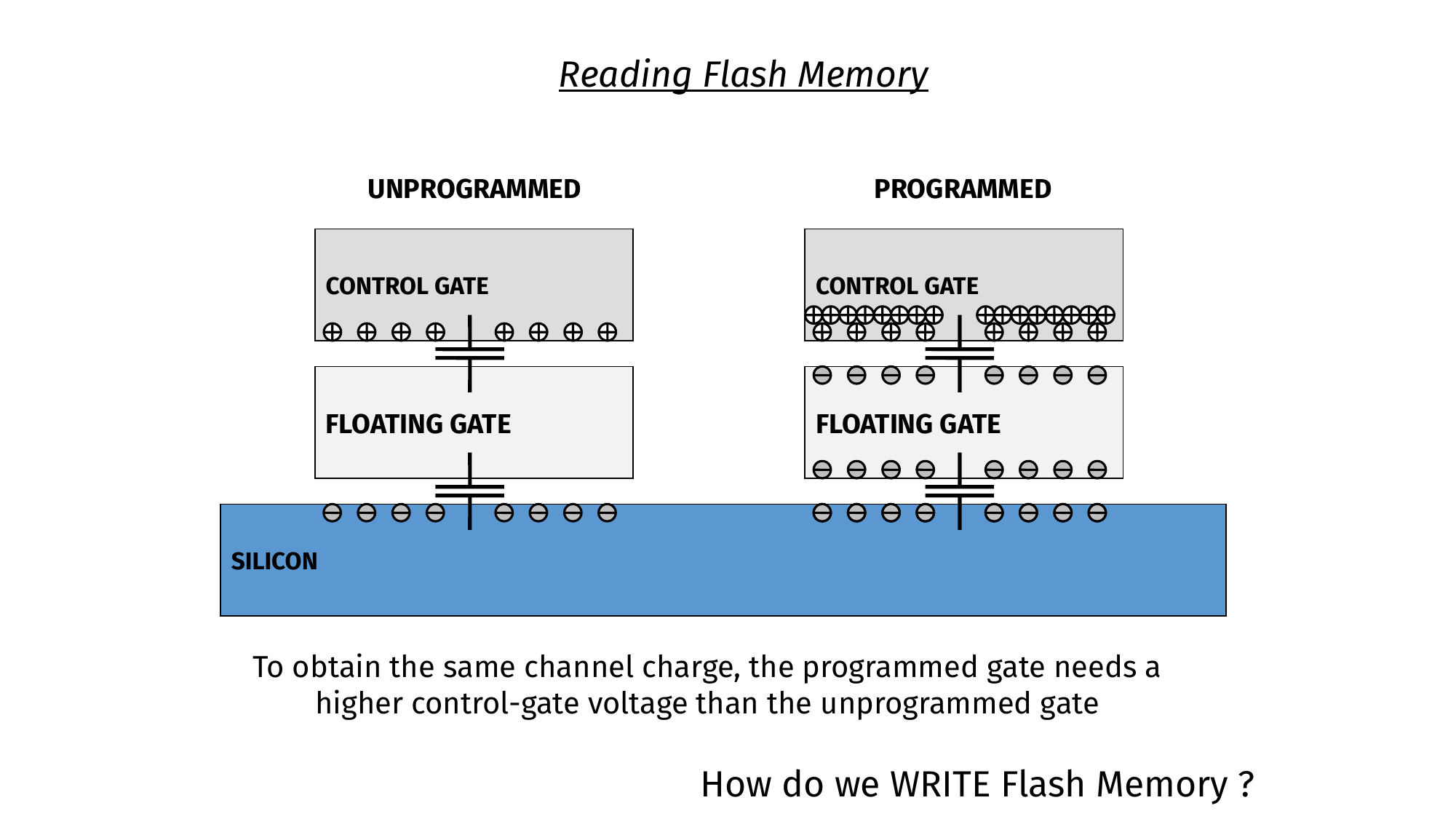

Reading Flash Memory
UNPROGRAMMED
PROGRAMMED
CONTROL GATE
CONTROL GATE

FLOATING GATE
FLOATING GATE

SILICON
To obtain the same channel charge, the programmed gate needs a higher control-gate voltage than the unprogrammed gate
How do we WRITE Flash Memory ?